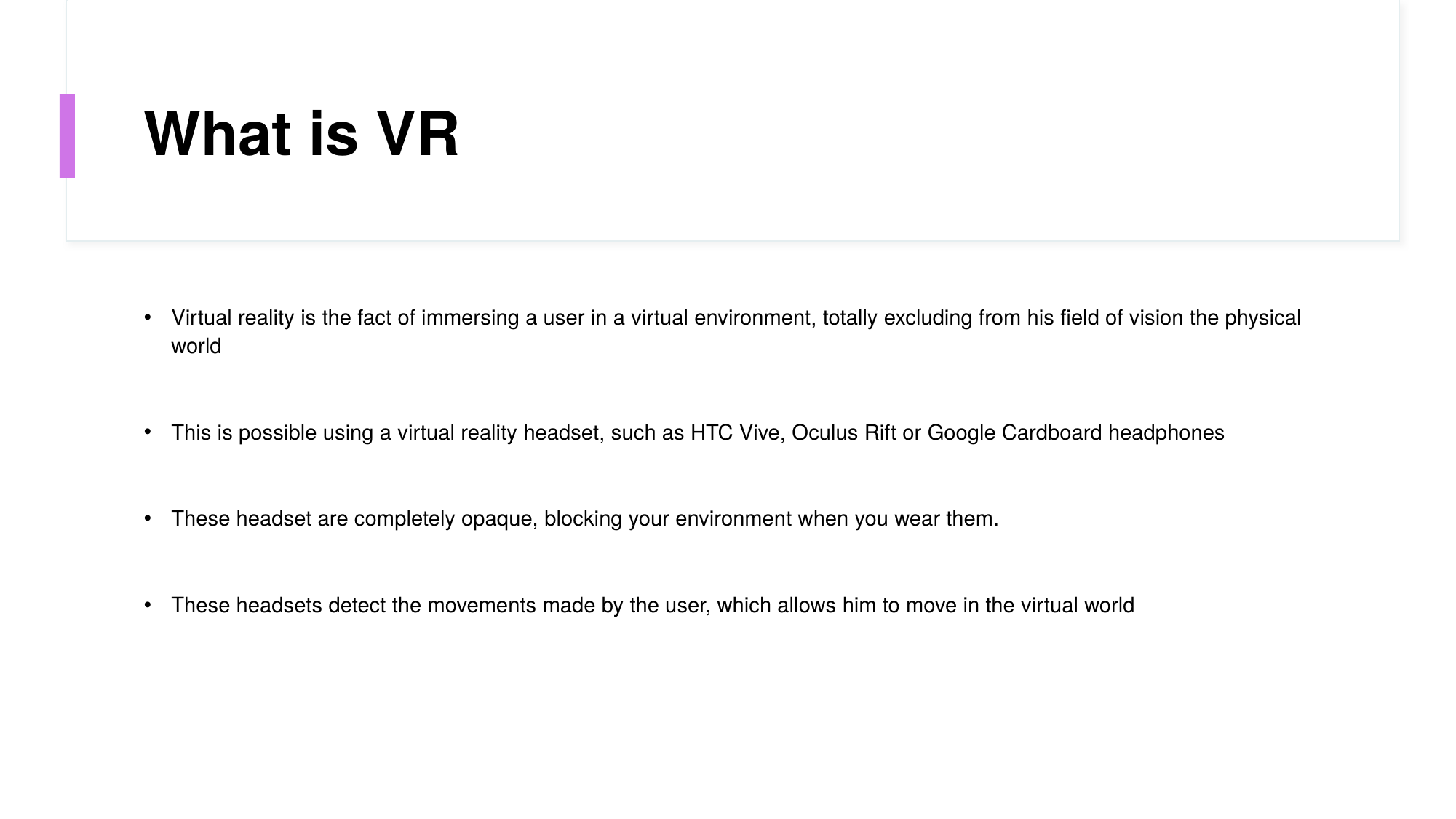

# What is VR
Virtual reality is the fact of immersing a user in a virtual environment, totally excluding from his field of vision the physical world

This is possible using a virtual reality headset, such as HTC Vive, Oculus Rift or Google Cardboard headphones

These headset are completely opaque, blocking your environment when you wear them.

These headsets detect the movements made by the user, which allows him to move in the virtual world